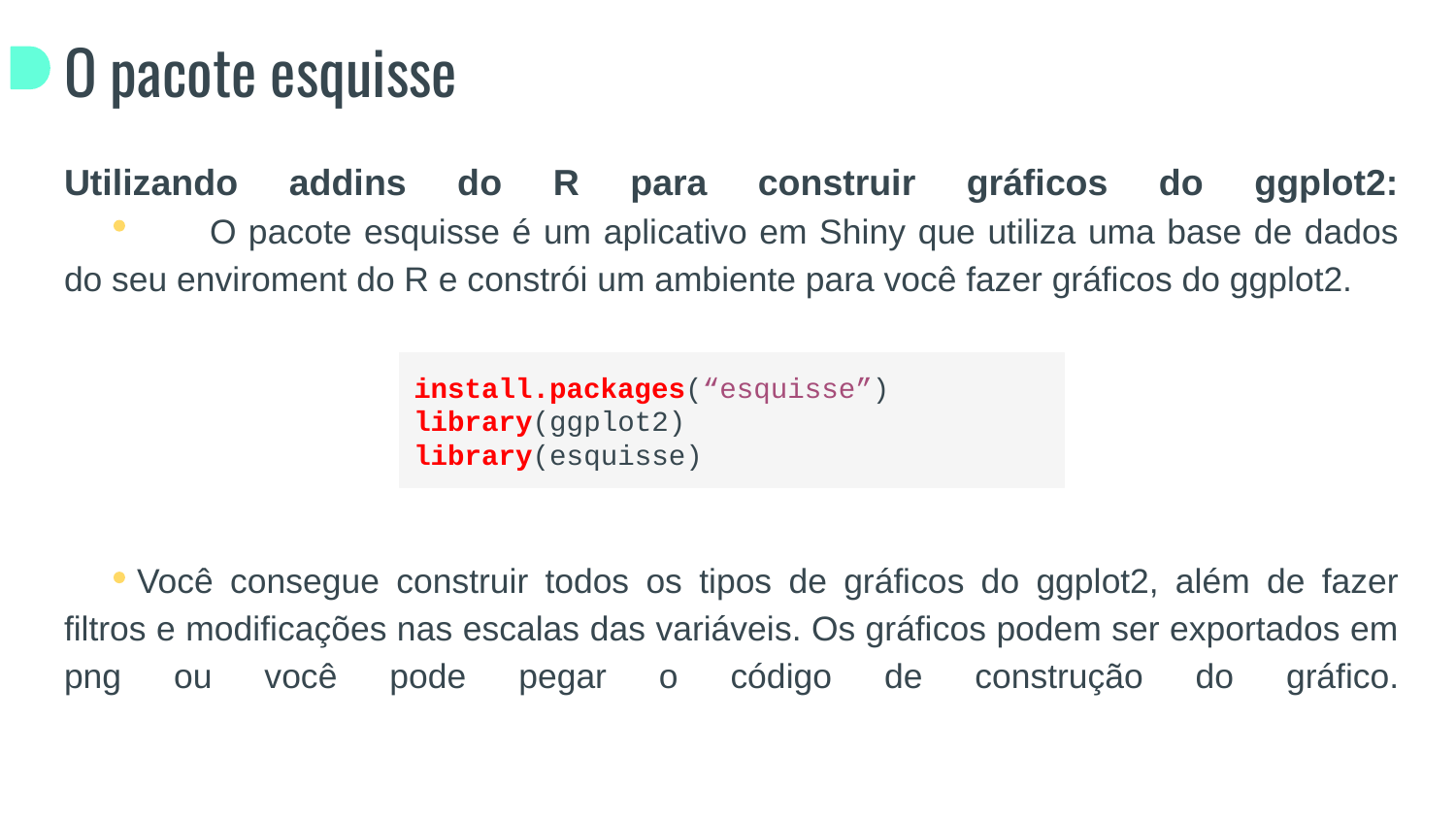

# O pacote esquisse

Utilizando addins do R para construir gráficos do ggplot2:
	O pacote esquisse é um aplicativo em Shiny que utiliza uma base de dados do seu enviroment do R e constrói um ambiente para você fazer gráficos do ggplot2.

Você consegue construir todos os tipos de gráficos do ggplot2, além de fazer filtros e modificações nas escalas das variáveis. Os gráficos podem ser exportados em png ou você pode pegar o código de construção do gráfico.

install.packages(“esquisse”)
library(ggplot2)
library(esquisse)